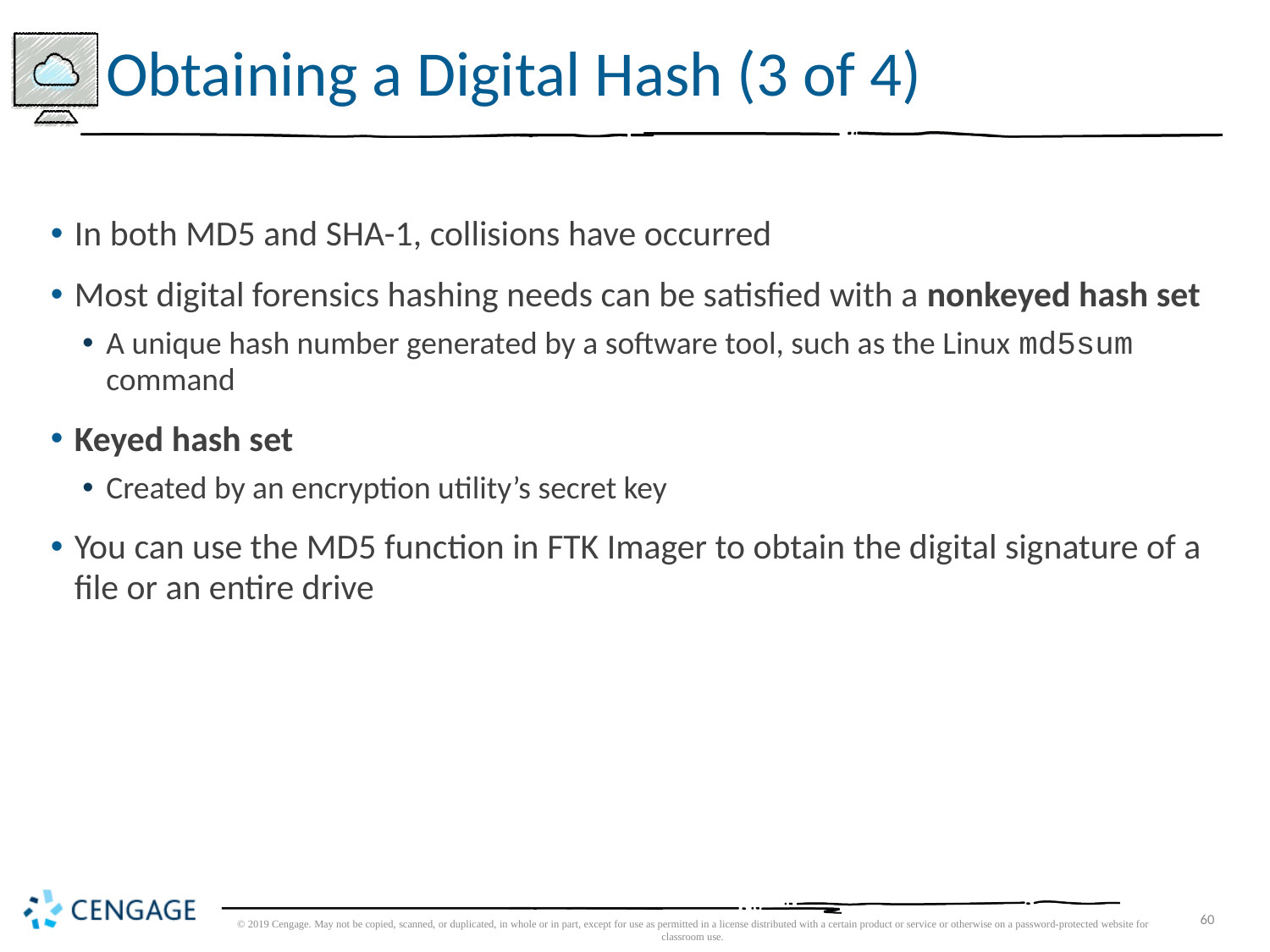

# Obtaining a Digital Hash (3 of 4)
In both MD5 and SHA-1, collisions have occurred
Most digital forensics hashing needs can be satisfied with a nonkeyed hash set
A unique hash number generated by a software tool, such as the Linux md5sum command
Keyed hash set
Created by an encryption utility’s secret key
You can use the MD5 function in FTK Imager to obtain the digital signature of a file or an entire drive
© 2019 Cengage. May not be copied, scanned, or duplicated, in whole or in part, except for use as permitted in a license distributed with a certain product or service or otherwise on a password-protected website for classroom use.